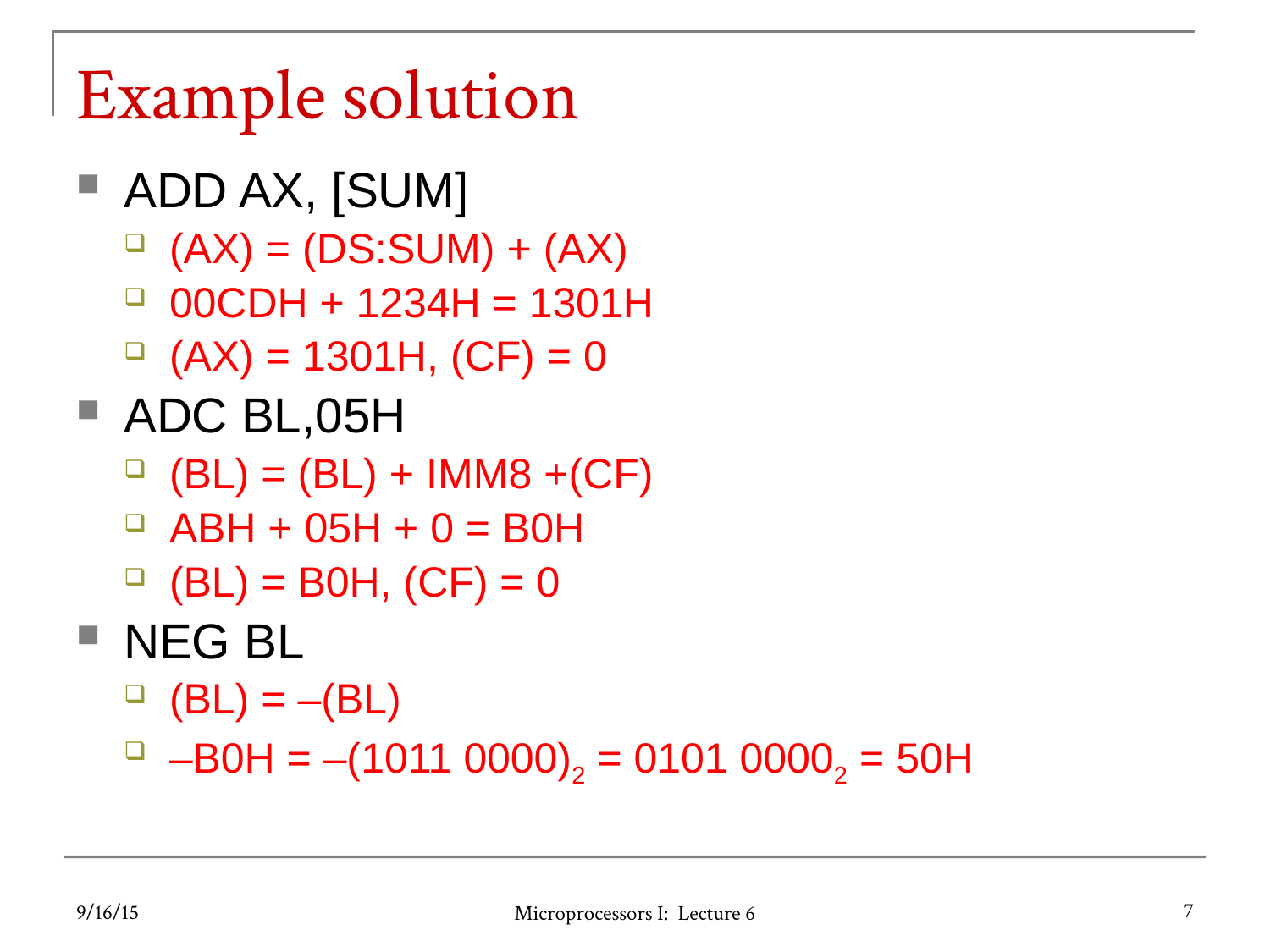

# Example solution
ADD AX, [SUM]
(AX) = (DS:SUM) + (AX)
00CDH + 1234H = 1301H
(AX) = 1301H, (CF) = 0
ADC BL,05H
(BL) = (BL) + IMM8 +(CF)
ABH + 05H + 0 = B0H
(BL) = B0H, (CF) = 0
NEG BL
(BL) = –(BL)
–B0H = –(1011 0000)2 = 0101 00002 = 50H

9/16/15
7
Microprocessors I:  Lecture 6